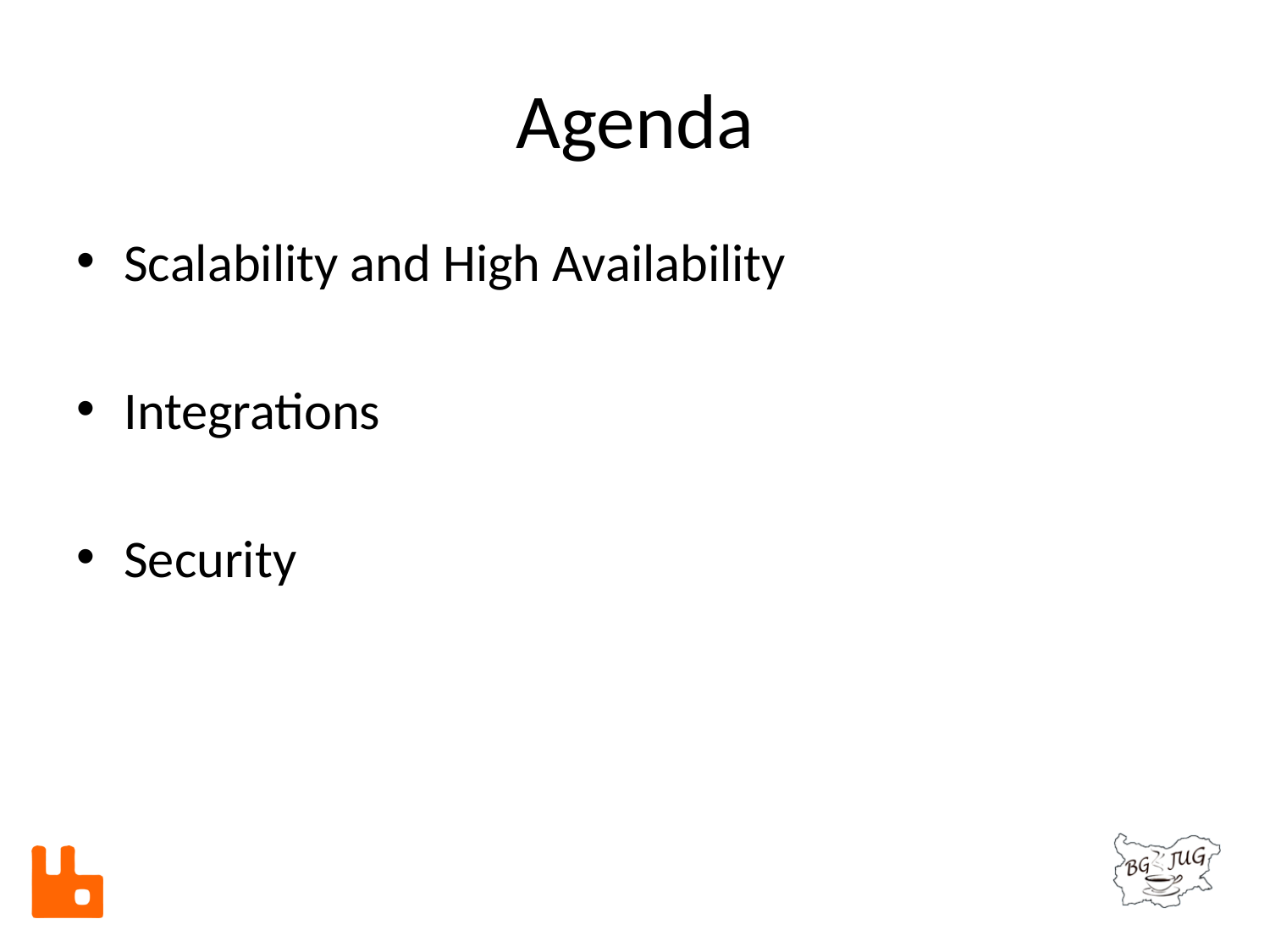

# Agenda
Scalability and High Availability

Integrations

Security